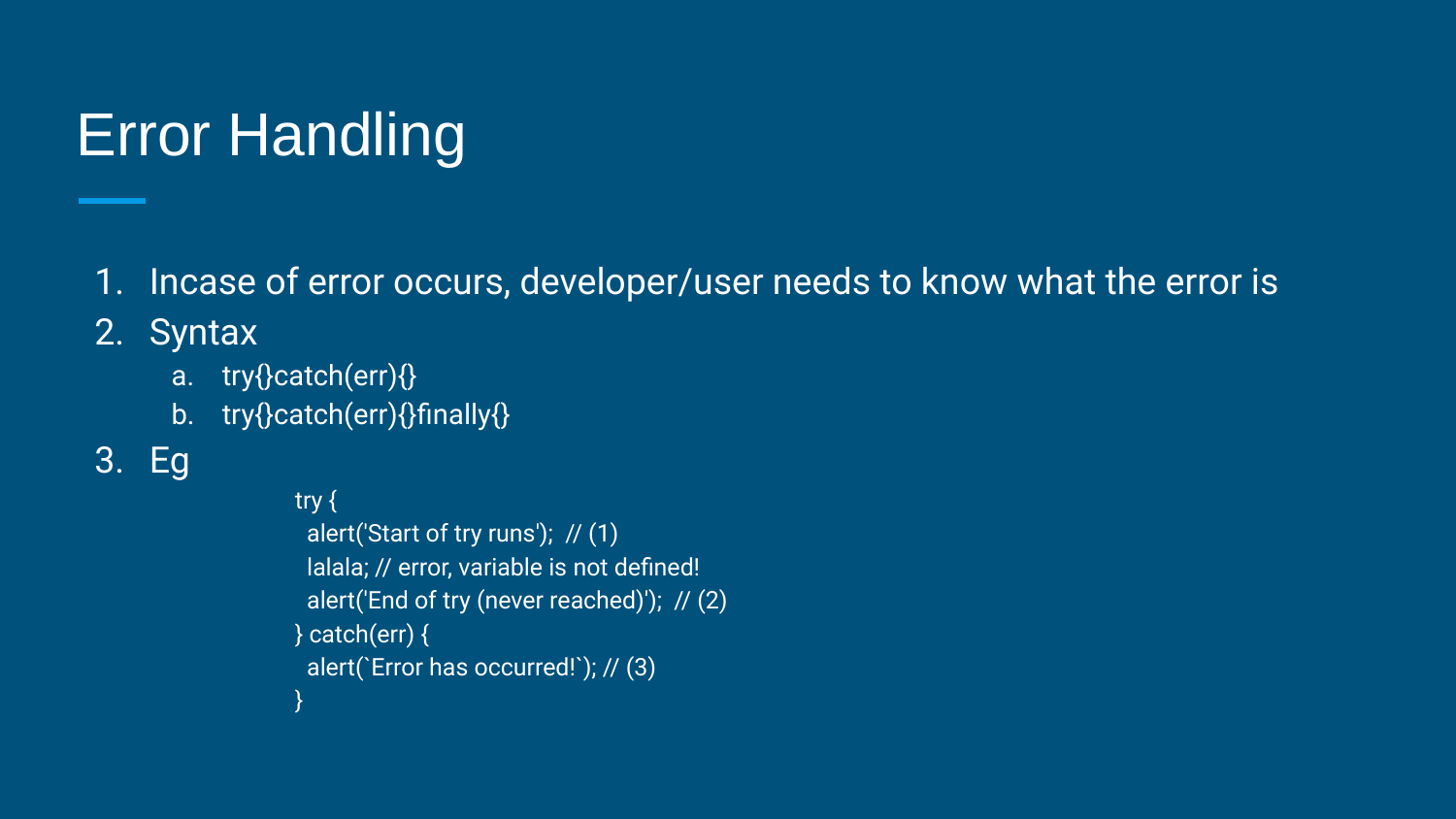

# Error Handling
Incase of error occurs, developer/user needs to know what the error is
Syntax
try{}catch(err){}
try{}catch(err){}finally{}
Eg
try {
  alert('Start of try runs');  // (1)
  lalala; // error, variable is not defined!
  alert('End of try (never reached)');  // (2)
} catch(err) {
  alert(`Error has occurred!`); // (3)
}